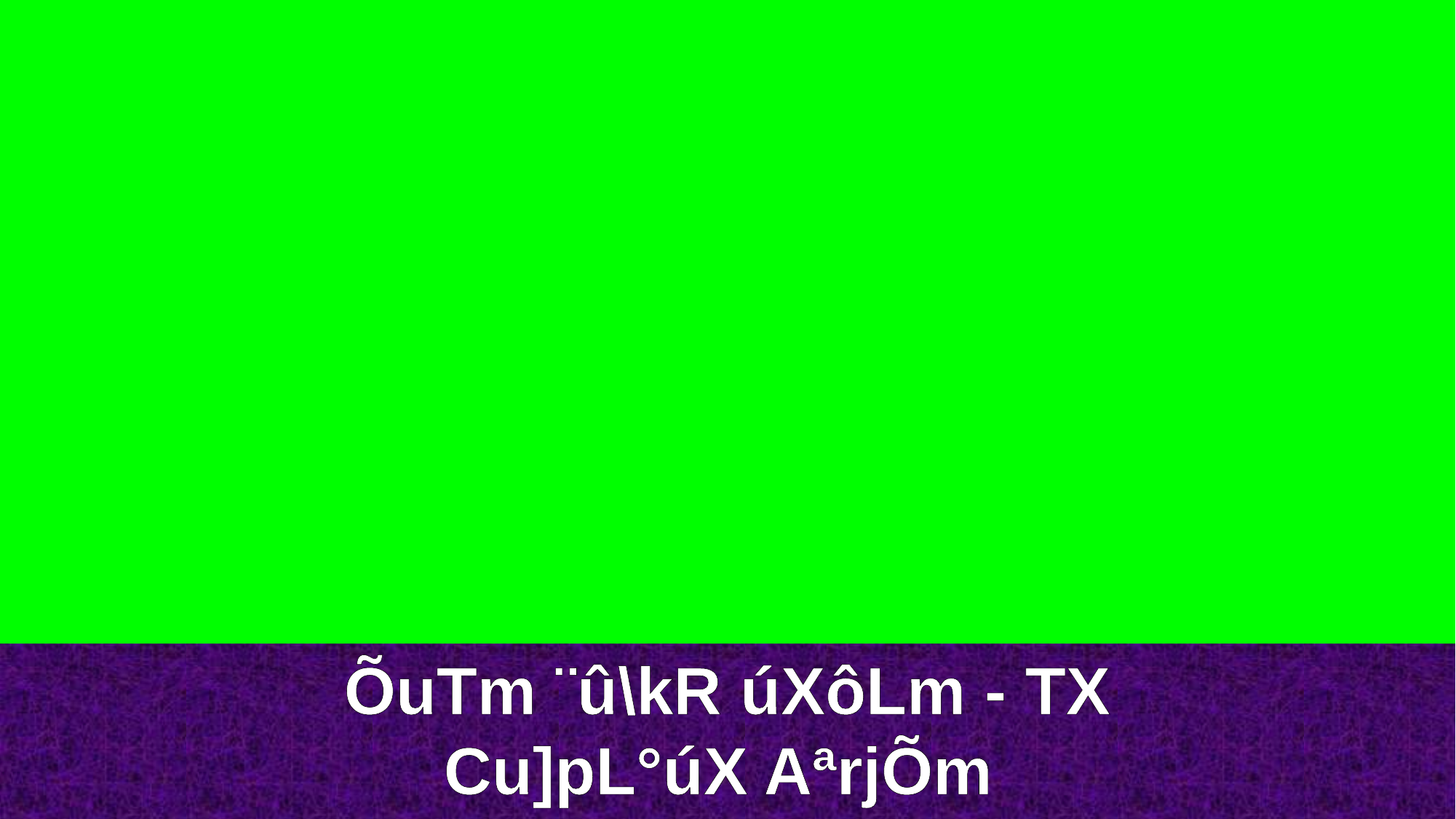

ÕuTm ¨û\kR úXôLm - TX Cu]pL°úX AªrjÕm